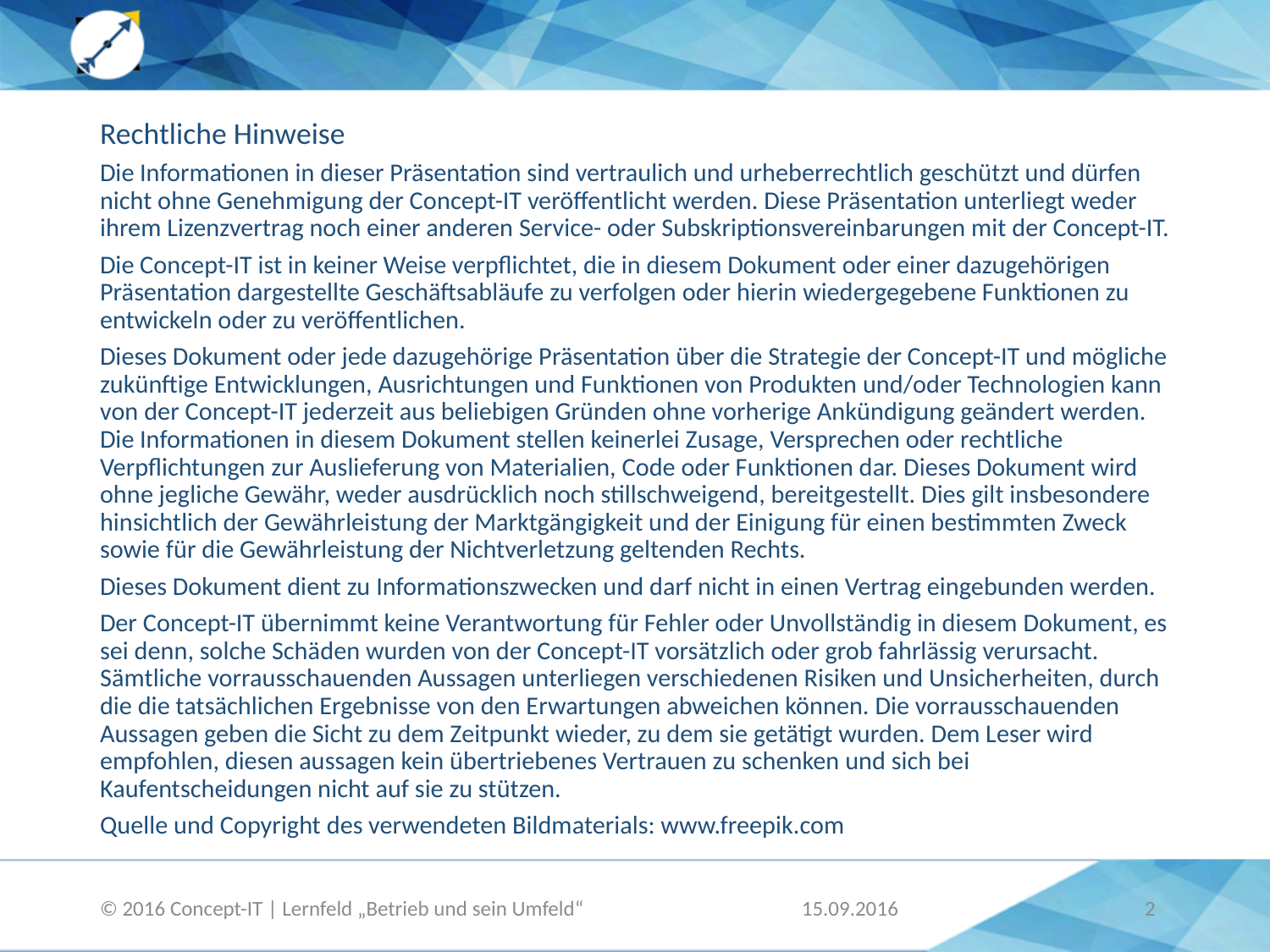

Rechtliche Hinweise
Die Informationen in dieser Präsentation sind vertraulich und urheberrechtlich geschützt und dürfen nicht ohne Genehmigung der Concept-IT veröffentlicht werden. Diese Präsentation unterliegt weder ihrem Lizenzvertrag noch einer anderen Service- oder Subskriptionsvereinbarungen mit der Concept-IT.
Die Concept-IT ist in keiner Weise verpflichtet, die in diesem Dokument oder einer dazugehörigen Präsentation dargestellte Geschäftsabläufe zu verfolgen oder hierin wiedergegebene Funktionen zu entwickeln oder zu veröffentlichen.
Dieses Dokument oder jede dazugehörige Präsentation über die Strategie der Concept-IT und mögliche zukünftige Entwicklungen, Ausrichtungen und Funktionen von Produkten und/oder Technologien kann von der Concept-IT jederzeit aus beliebigen Gründen ohne vorherige Ankündigung geändert werden. Die Informationen in diesem Dokument stellen keinerlei Zusage, Versprechen oder rechtliche Verpflichtungen zur Auslieferung von Materialien, Code oder Funktionen dar. Dieses Dokument wird ohne jegliche Gewähr, weder ausdrücklich noch stillschweigend, bereitgestellt. Dies gilt insbesondere hinsichtlich der Gewährleistung der Marktgängigkeit und der Einigung für einen bestimmten Zweck sowie für die Gewährleistung der Nichtverletzung geltenden Rechts.
Dieses Dokument dient zu Informationszwecken und darf nicht in einen Vertrag eingebunden werden.
Der Concept-IT übernimmt keine Verantwortung für Fehler oder Unvollständig in diesem Dokument, es sei denn, solche Schäden wurden von der Concept-IT vorsätzlich oder grob fahrlässig verursacht. Sämtliche vorrausschauenden Aussagen unterliegen verschiedenen Risiken und Unsicherheiten, durch die die tatsächlichen Ergebnisse von den Erwartungen abweichen können. Die vorrausschauenden Aussagen geben die Sicht zu dem Zeitpunkt wieder, zu dem sie getätigt wurden. Dem Leser wird empfohlen, diesen aussagen kein übertriebenes Vertrauen zu schenken und sich bei Kaufentscheidungen nicht auf sie zu stützen.
Quelle und Copyright des verwendeten Bildmaterials: www.freepik.com

15.09.2016
2
© 2016 Concept-IT | Lernfeld „Betrieb und sein Umfeld“